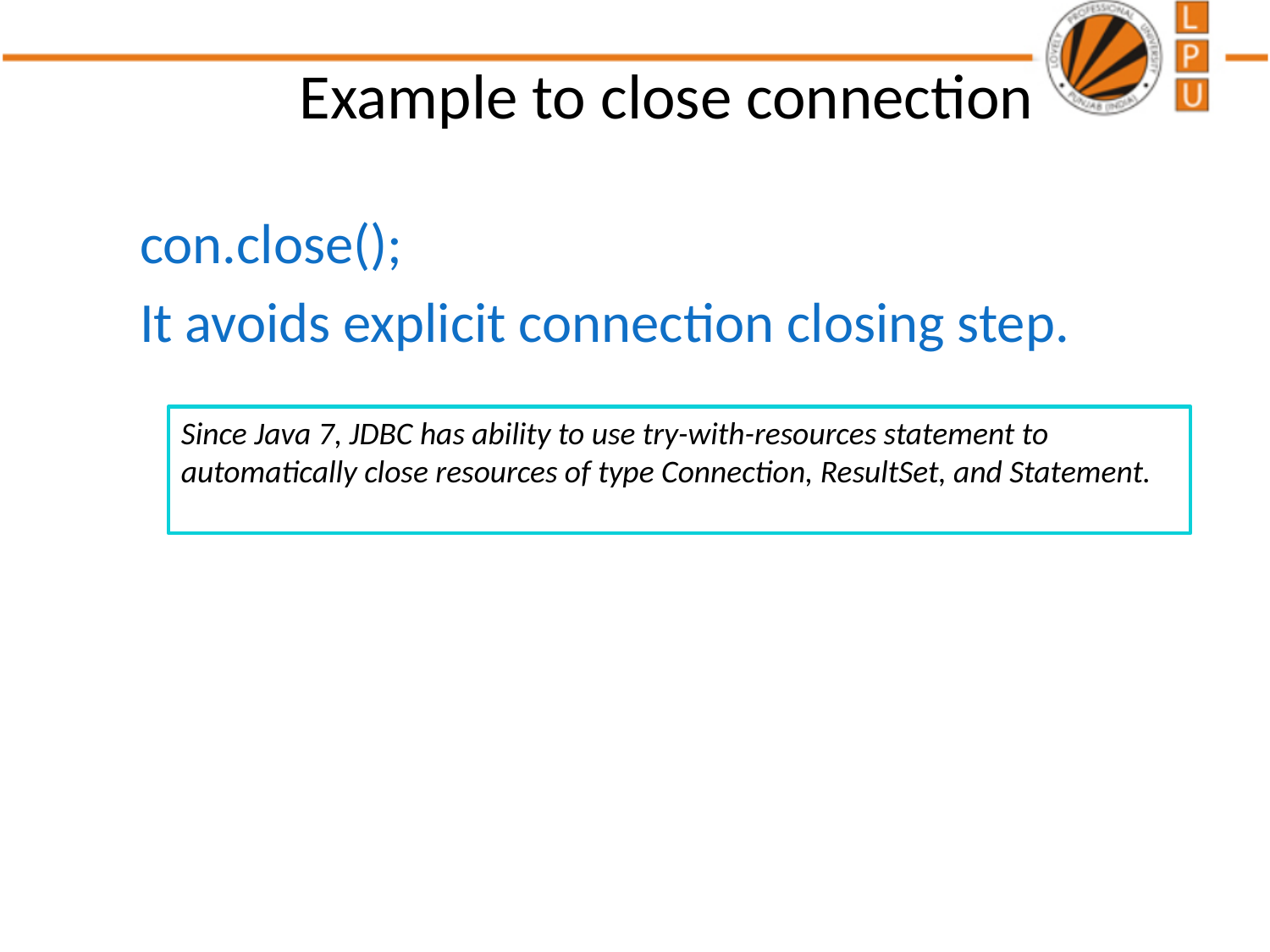

# Example to close connection
con.close();
It avoids explicit connection closing step.

Since Java 7, JDBC has ability to use try-with-resources statement to automatically close resources of type Connection, ResultSet, and Statement.